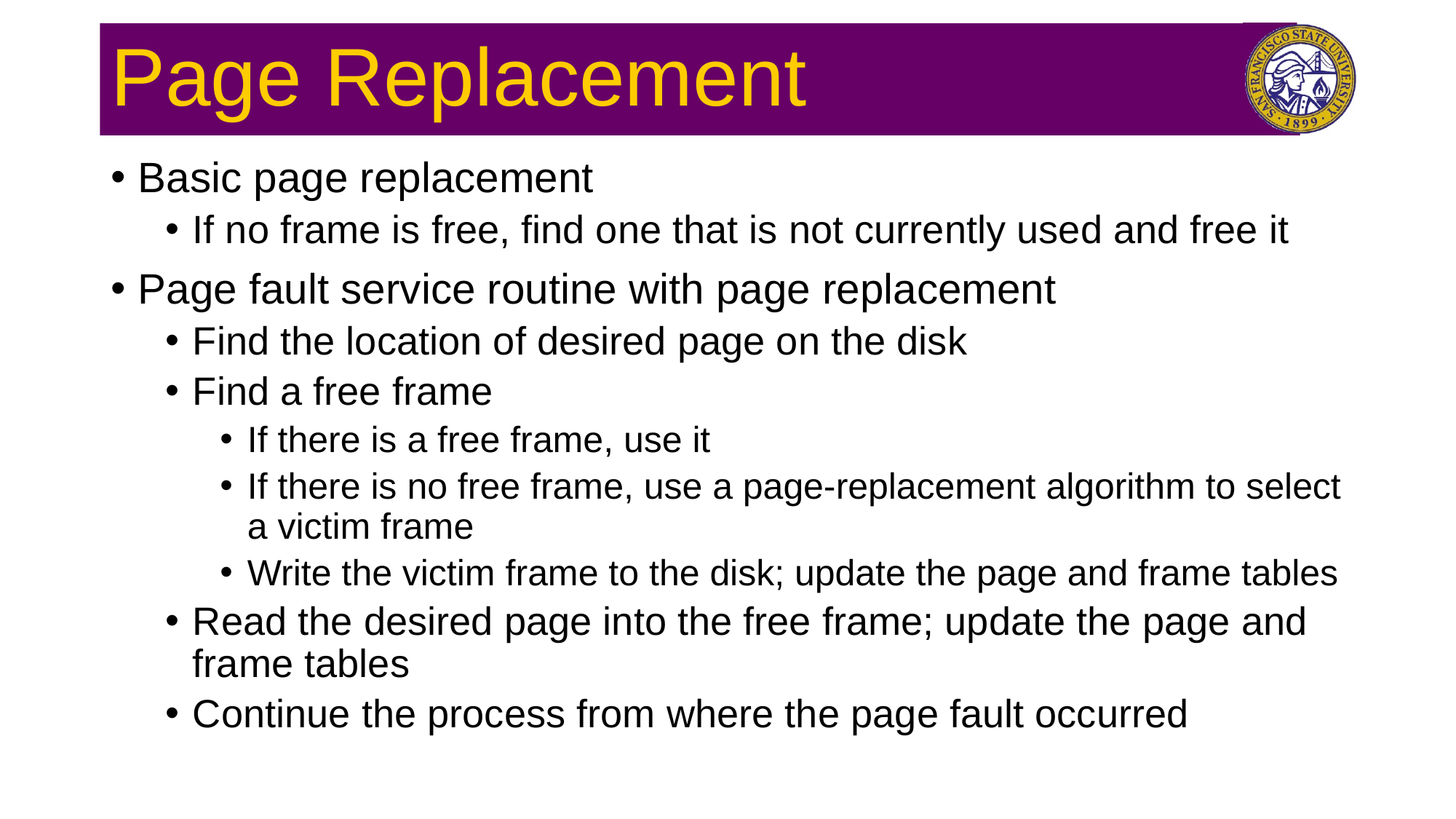

# Page Replacement
Basic page replacement
If no frame is free, find one that is not currently used and free it
Page fault service routine with page replacement
Find the location of desired page on the disk
Find a free frame
If there is a free frame, use it
If there is no free frame, use a page-replacement algorithm to select a victim frame
Write the victim frame to the disk; update the page and frame tables
Read the desired page into the free frame; update the page and frame tables
Continue the process from where the page fault occurred